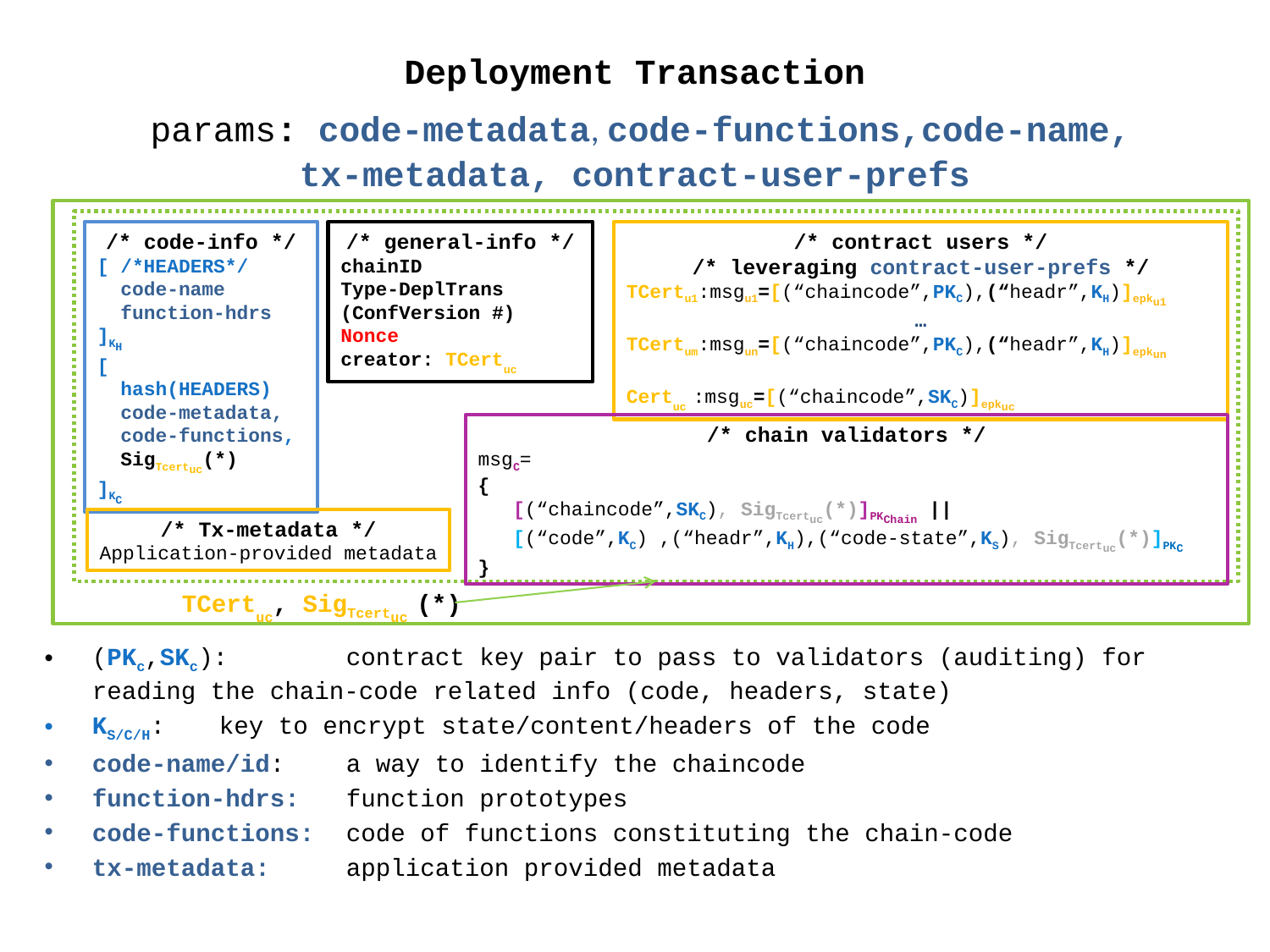

# Deployment Transaction params: code-metadata, code-functions,code-name, tx-metadata, contract-user-prefs

/* code-info */
[ /*HEADERS*/
  code-name
  function-hdrs
]KH
[
  hash(HEADERS)
  code-metadata,
  code-functions,
  SigTcertuc(*)
]KC
/* general-info */
chainID
Type-DeplTrans
(ConfVersion #)
Nonce
creator: TCertuc
/* contract users */
/* leveraging contract-user-prefs */
TCertu1:msgu1=[(“chaincode”,PKC),(“headr”,KH)]epku1
…
TCertum:msgun=[(“chaincode”,PKC),(“headr”,KH)]epkun

Certuc :msguc=[(“chaincode”,SKC)]epkuc
/* chain validators */
msgC=
{
   [(“chaincode”,SKC), SigTcertuc(*)]PKChain ||
   [(“code”,KC) ,(“headr”,KH),(“code-state”,KS), SigTcertuc(*)]PKC
}
/* Tx-metadata */
Application-provided metadata
TCertuc, SigTcertuc (*)
(PKc,SKc):	contract key pair to pass to validators (auditing) for reading the chain-code related info (code, headers, state)
KS/C/H: 	key to encrypt state/content/headers of the code
code-name/id: 	a way to identify the chaincode
function-hdrs:	function prototypes
code-functions:	code of functions constituting the chain-code
tx-metadata: 	application provided metadata